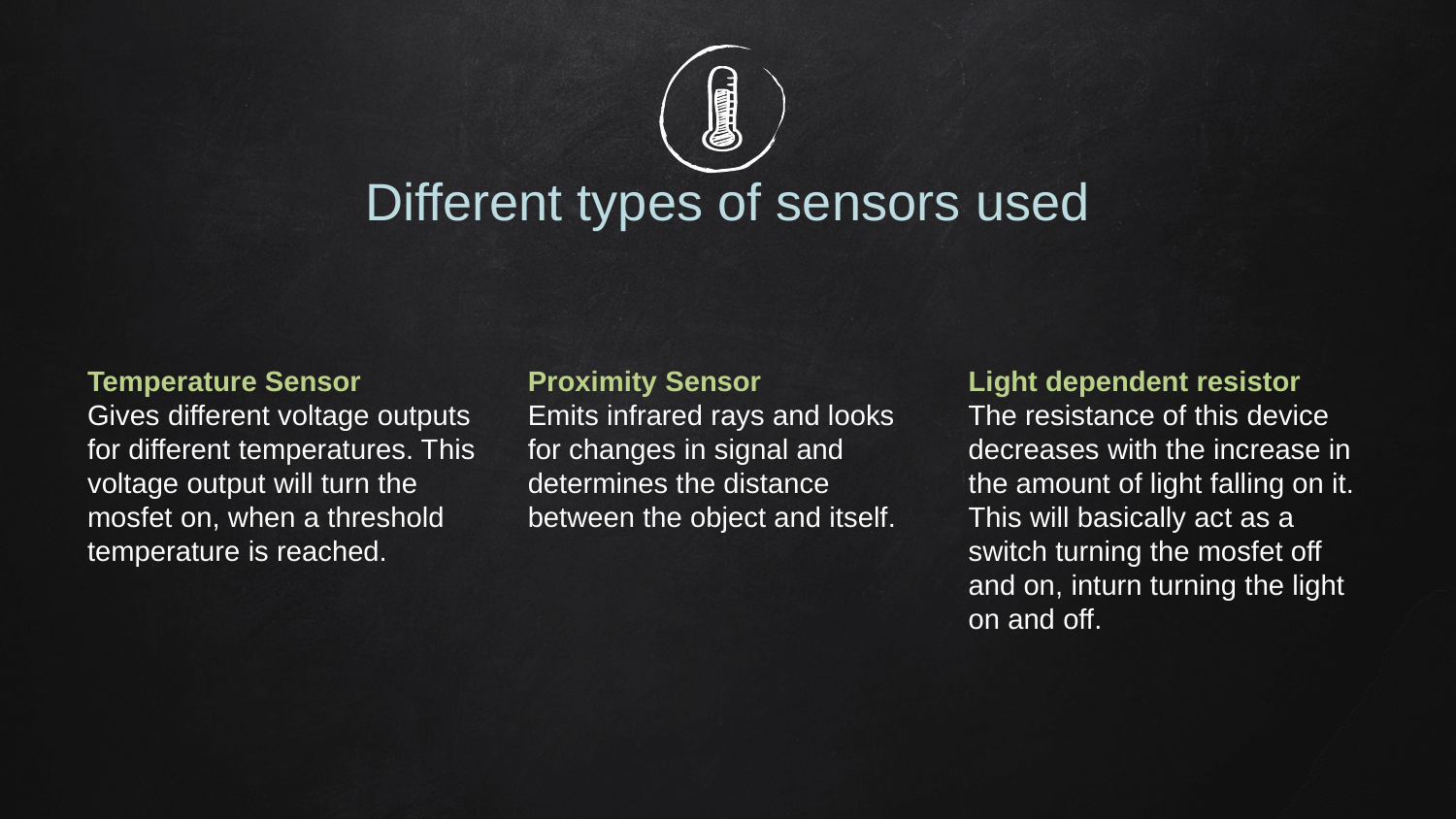

# Different types of sensors used
Temperature Sensor
Gives different voltage outputs for different temperatures. This voltage output will turn the mosfet on, when a threshold temperature is reached.
Proximity Sensor
Emits infrared rays and looks for changes in signal and determines the distance between the object and itself.
Light dependent resistor
The resistance of this device decreases with the increase in the amount of light falling on it. This will basically act as a switch turning the mosfet off and on, inturn turning the light on and off.